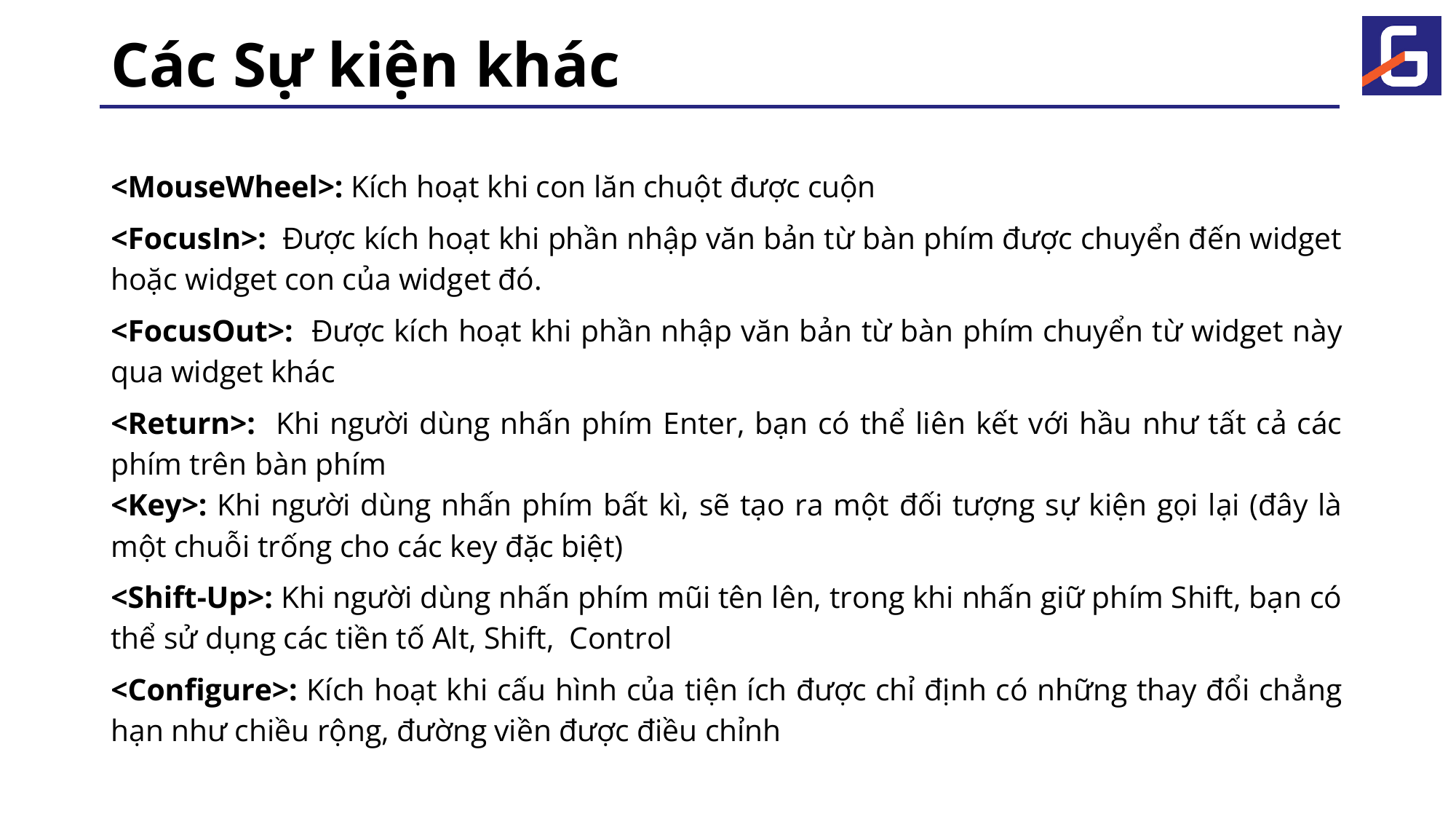

# Các Sự kiện khác
<MouseWheel>: Kích hoạt khi con lăn chuột được cuộn
<FocusIn>:  Được kích hoạt khi phần nhập văn bản từ bàn phím được chuyển đến widget hoặc widget con của widget đó.
<FocusOut>:  Được kích hoạt khi phần nhập văn bản từ bàn phím chuyển từ widget này qua widget khác
<Return>:  Khi người dùng nhấn phím Enter, bạn có thể liên kết với hầu như tất cả các phím trên bàn phím
<Key>: Khi người dùng nhấn phím bất kì, sẽ tạo ra một đối tượng sự kiện gọi lại (đây là một chuỗi trống cho các key đặc biệt)
<Shift-Up>: Khi người dùng nhấn phím mũi tên lên, trong khi nhấn giữ phím Shift, bạn có thể sử dụng các tiền tố Alt, Shift,  Control
<Configure>: Kích hoạt khi cấu hình của tiện ích được chỉ định có những thay đổi chẳng hạn như chiều rộng, đường viền được điều chỉnh